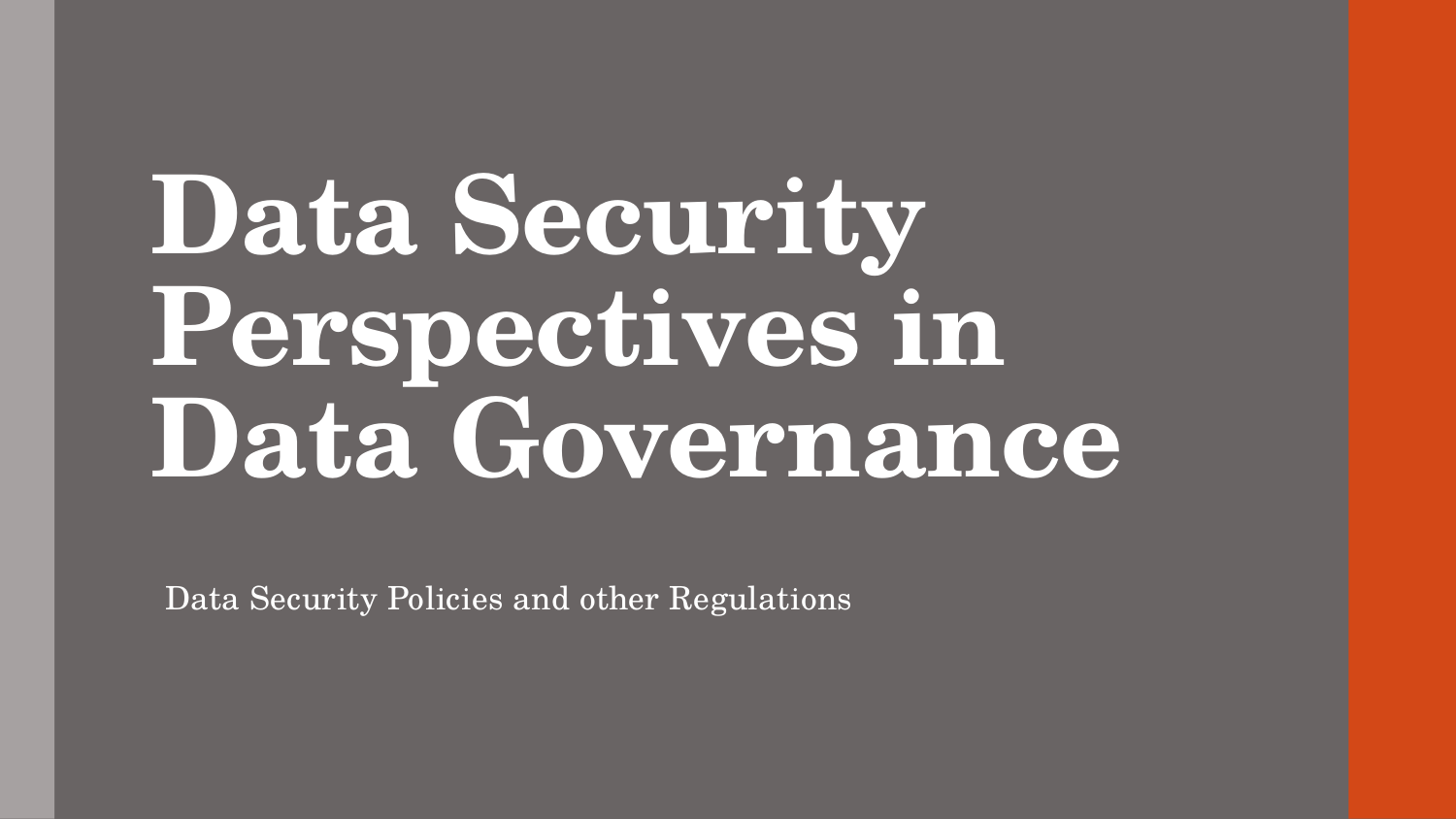

# Data Security Perspectives in Data Governance
Data Security Policies and other Regulations